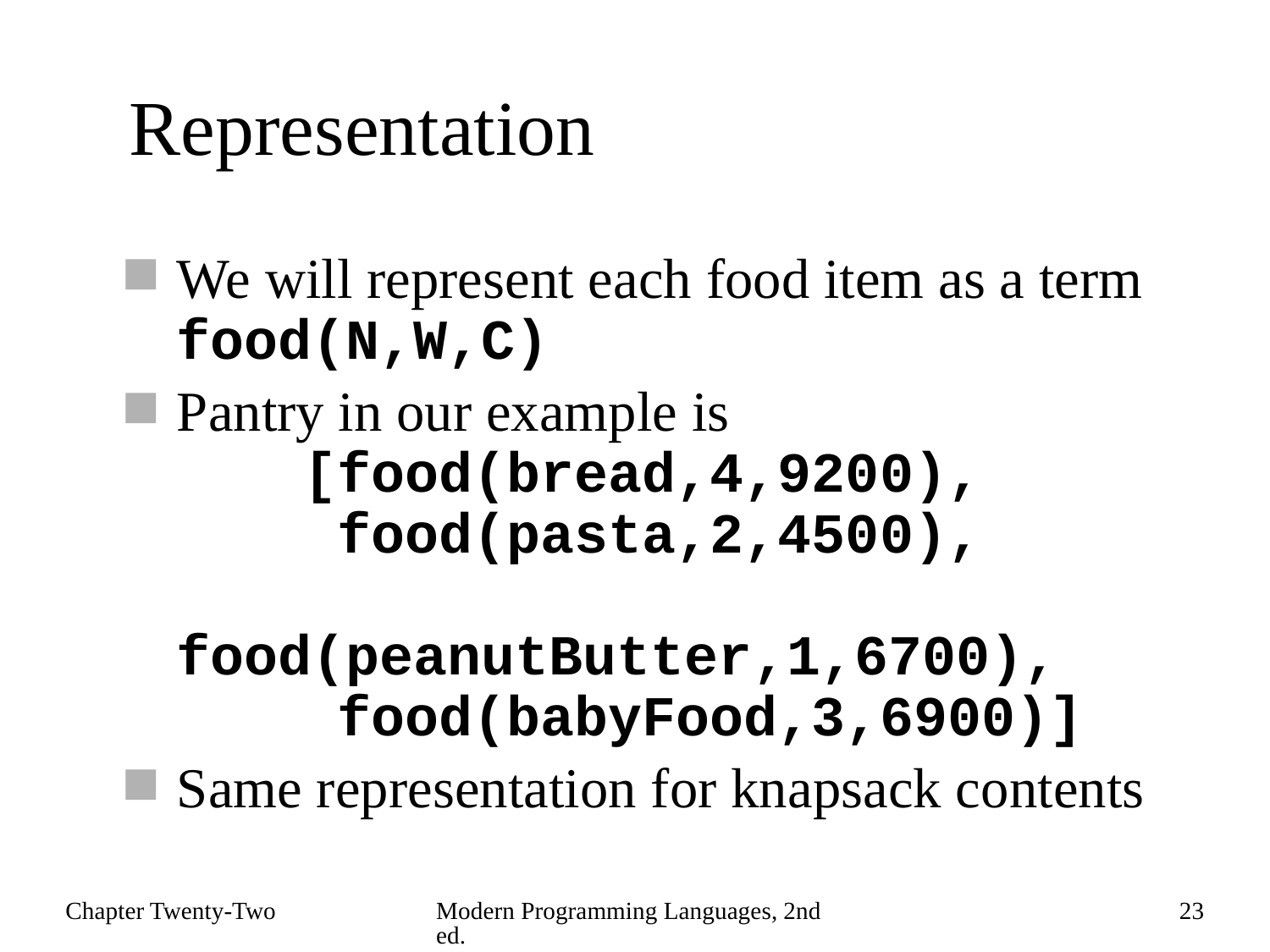

# Representation
We will represent each food item as a term food(N,W,C)
Pantry in our example is
	[food(bread,4,9200),
	 food(pasta,2,4500),
	 food(peanutButter,1,6700),
	 food(babyFood,3,6900)]
Same representation for knapsack contents
Chapter Twenty-Two
Modern Programming Languages, 2nd ed.
23